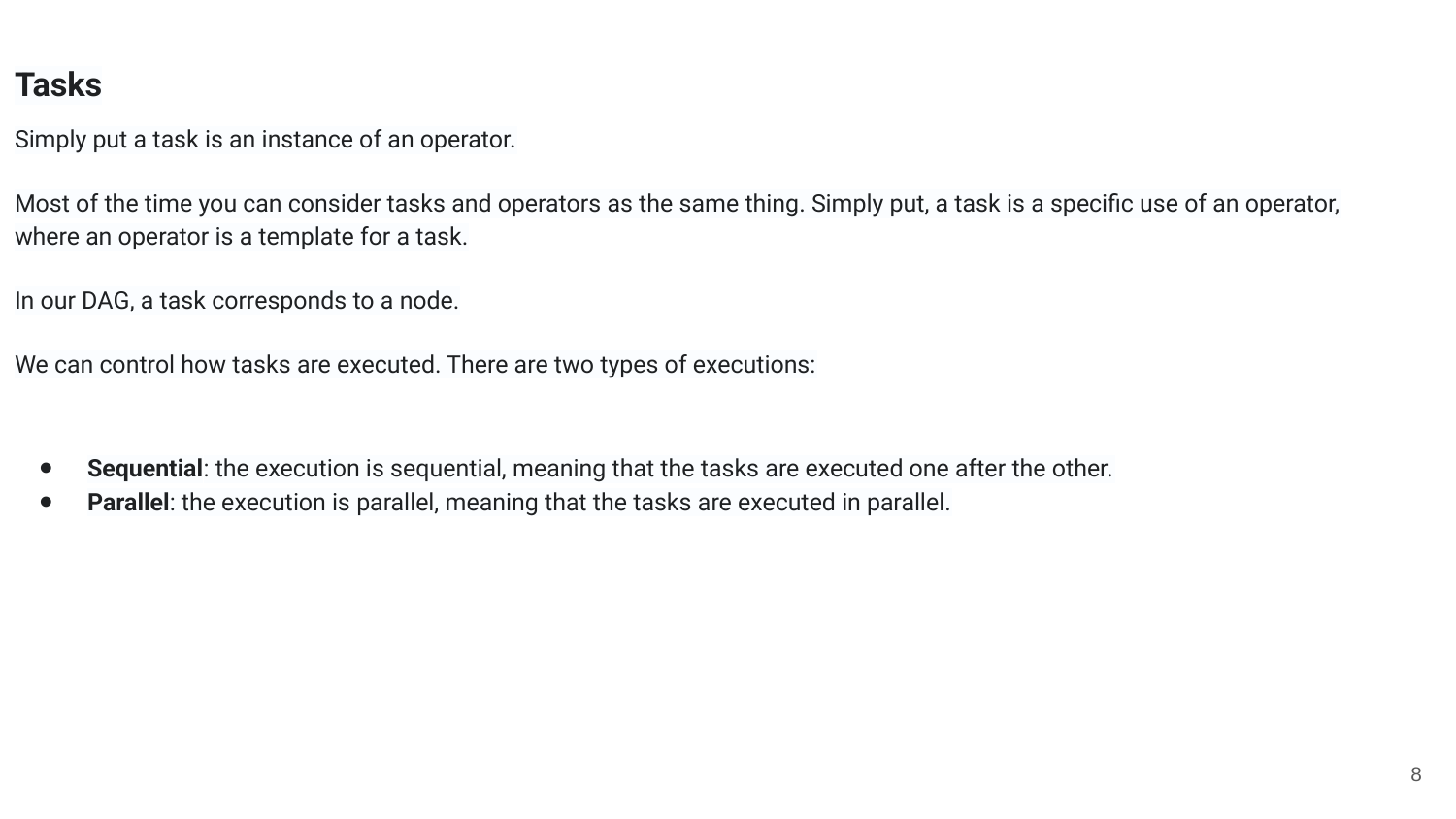

Tasks
Simply put a task is an instance of an operator.
Most of the time you can consider tasks and operators as the same thing. Simply put, a task is a specific use of an operator, where an operator is a template for a task.
In our DAG, a task corresponds to a node.
We can control how tasks are executed. There are two types of executions:
Sequential: the execution is sequential, meaning that the tasks are executed one after the other.
Parallel: the execution is parallel, meaning that the tasks are executed in parallel.

8